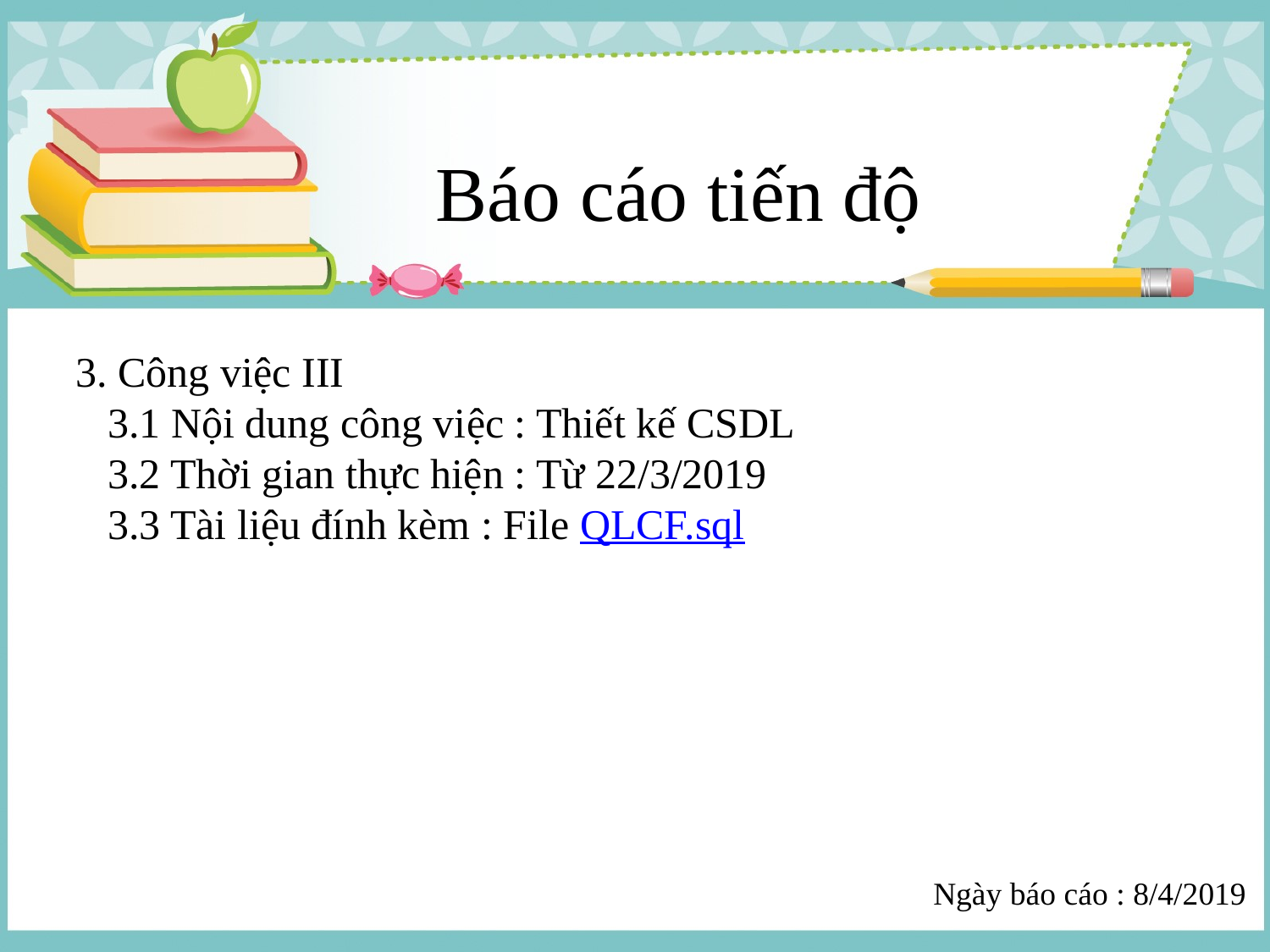

Báo cáo tiến độ
3. Công việc III
   3.1 Nội dung công việc : Thiết kế CSDL
   3.2 Thời gian thực hiện : Từ 22/3/2019
   3.3 Tài liệu đính kèm : File QLCF.sql

	Ngày báo cáo : 8/4/2019